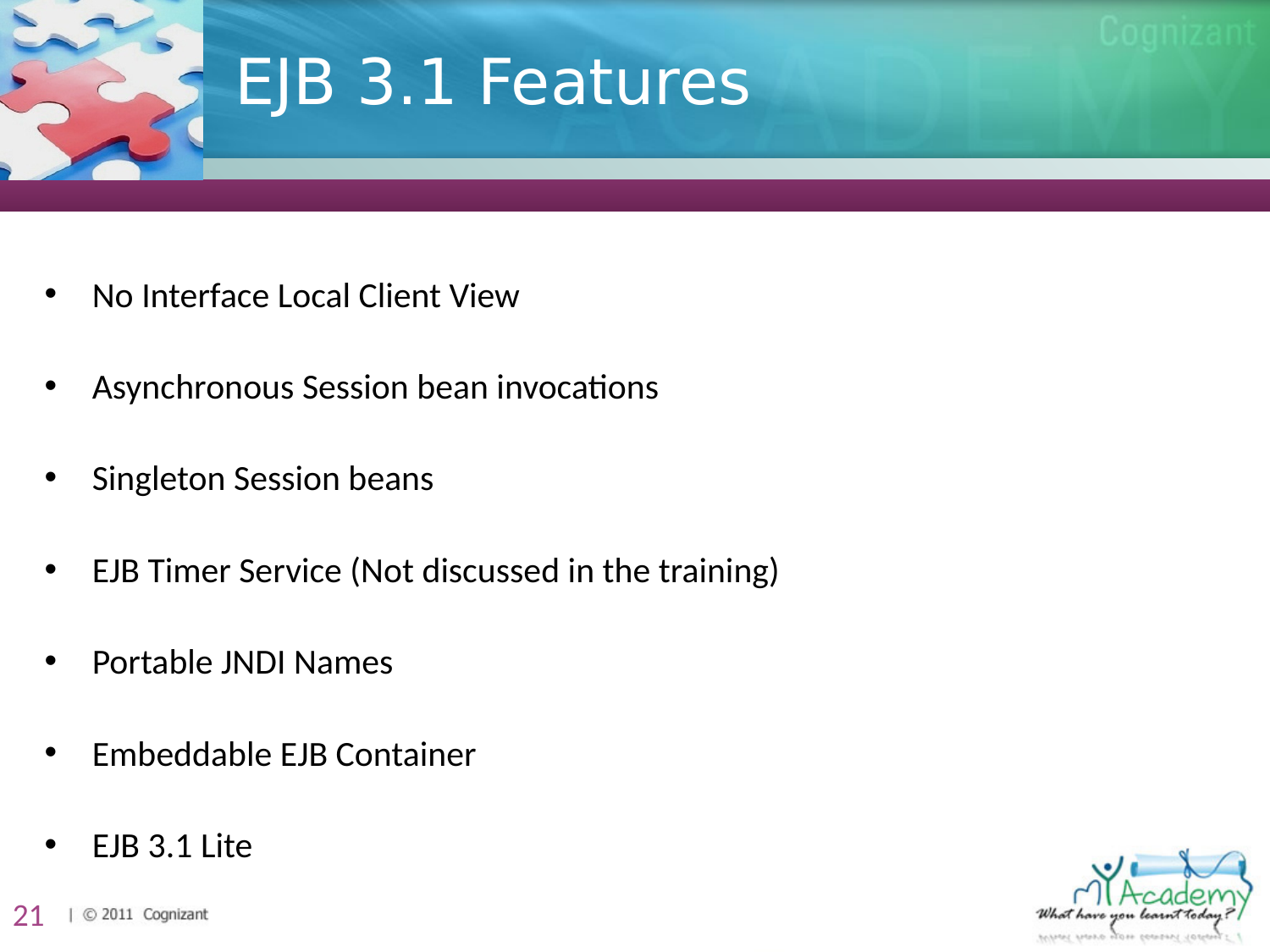

# EJB 3.1 Features
No Interface Local Client View
Asynchronous Session bean invocations
Singleton Session beans
EJB Timer Service (Not discussed in the training)
Portable JNDI Names
Embeddable EJB Container
EJB 3.1 Lite
21